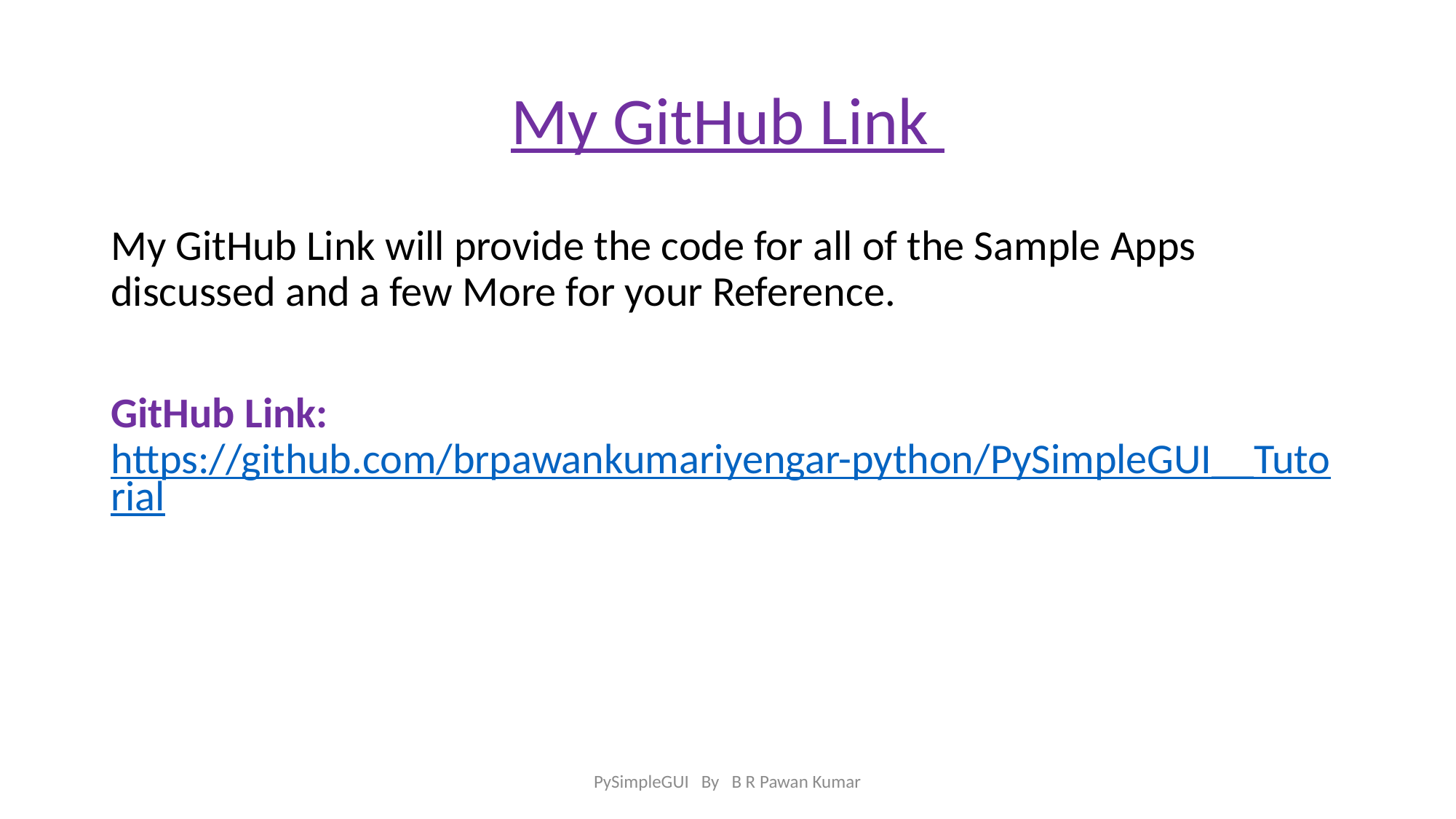

# My GitHub Link
My GitHub Link will provide the code for all of the Sample Apps discussed and a few More for your Reference.

GitHub Link: https://github.com/brpawankumariyengar-python/PySimpleGUI__Tutorial

PySimpleGUI   By   B R Pawan Kumar